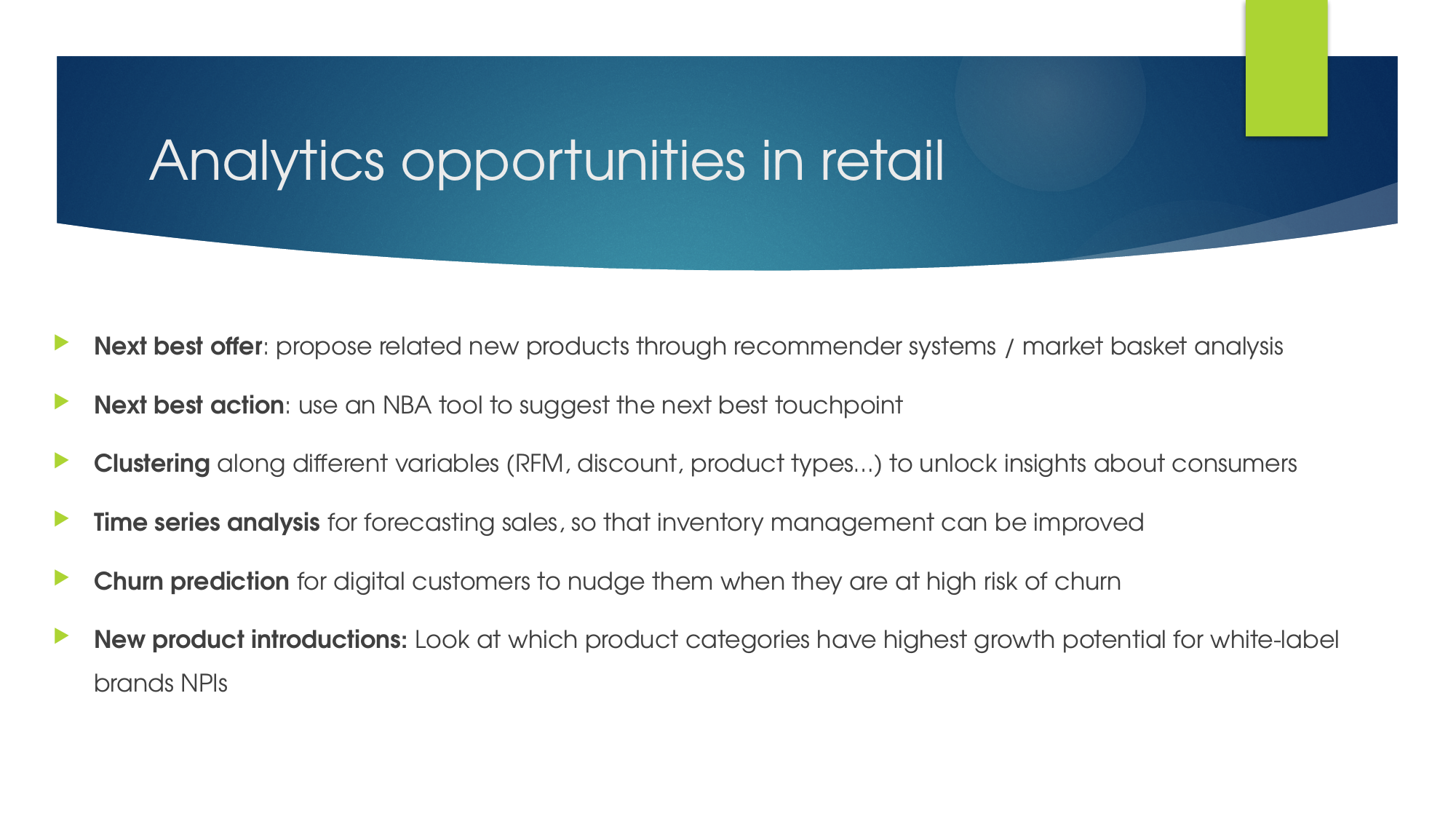

# Analytics opportunities in retail
Next best offer: propose related new products through recommender systems / market basket analysis
Next best action: use an NBA tool to suggest the next best touchpoint
Clustering along different variables (RFM, discount, product types…) to unlock insights about consumers
Time series analysis for forecasting sales, so that inventory management can be improved
Churn prediction for digital customers to nudge them when they are at high risk of churn
New product introductions: Look at which product categories have highest growth potential for white-label brands NPIs